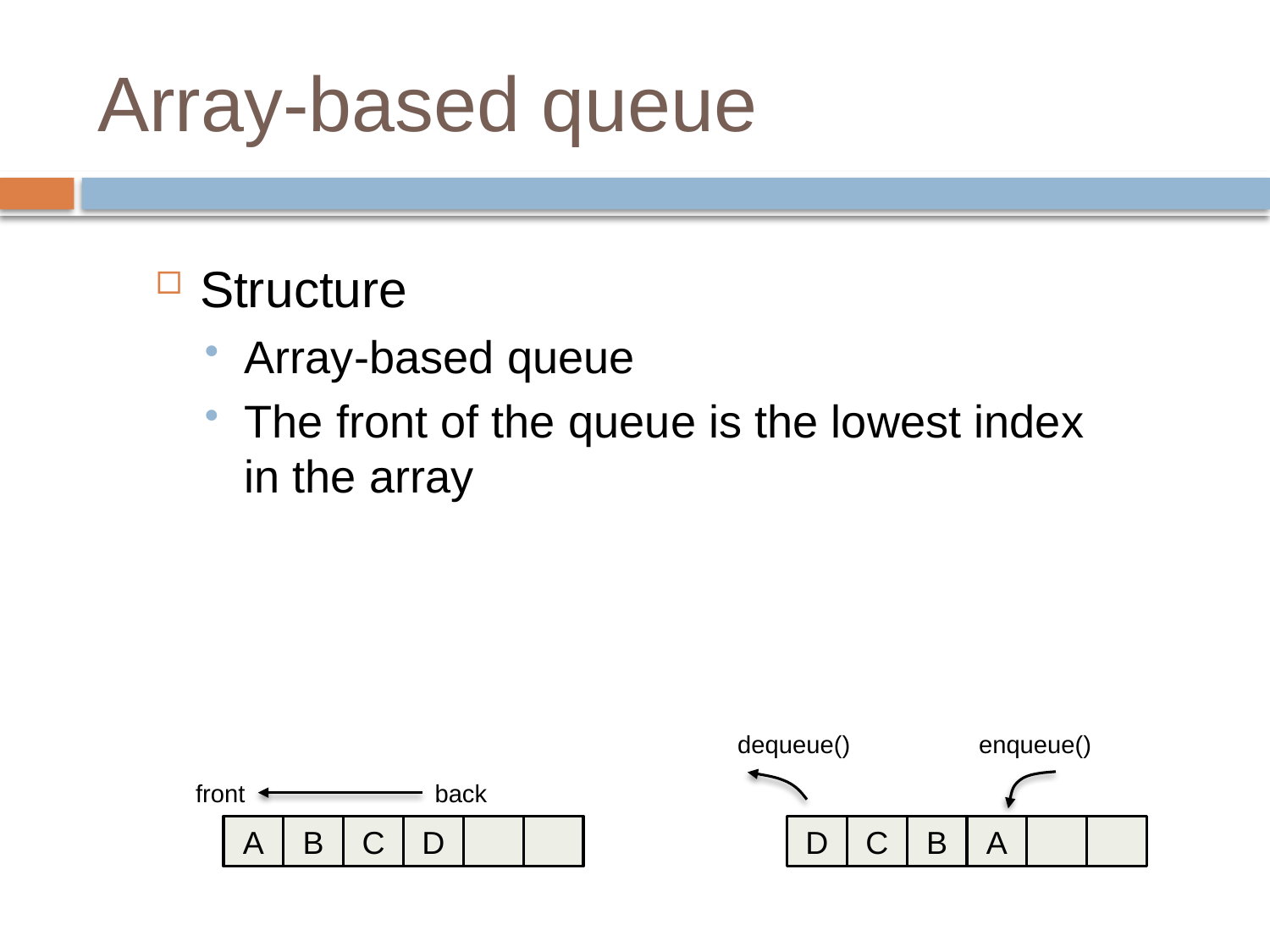

# Array-based queue
Structure
Array-based queue
The front of the queue is the lowest index in the array

dequeue()
enqueue()
D
C
B
A

front
back
A
B
C
D